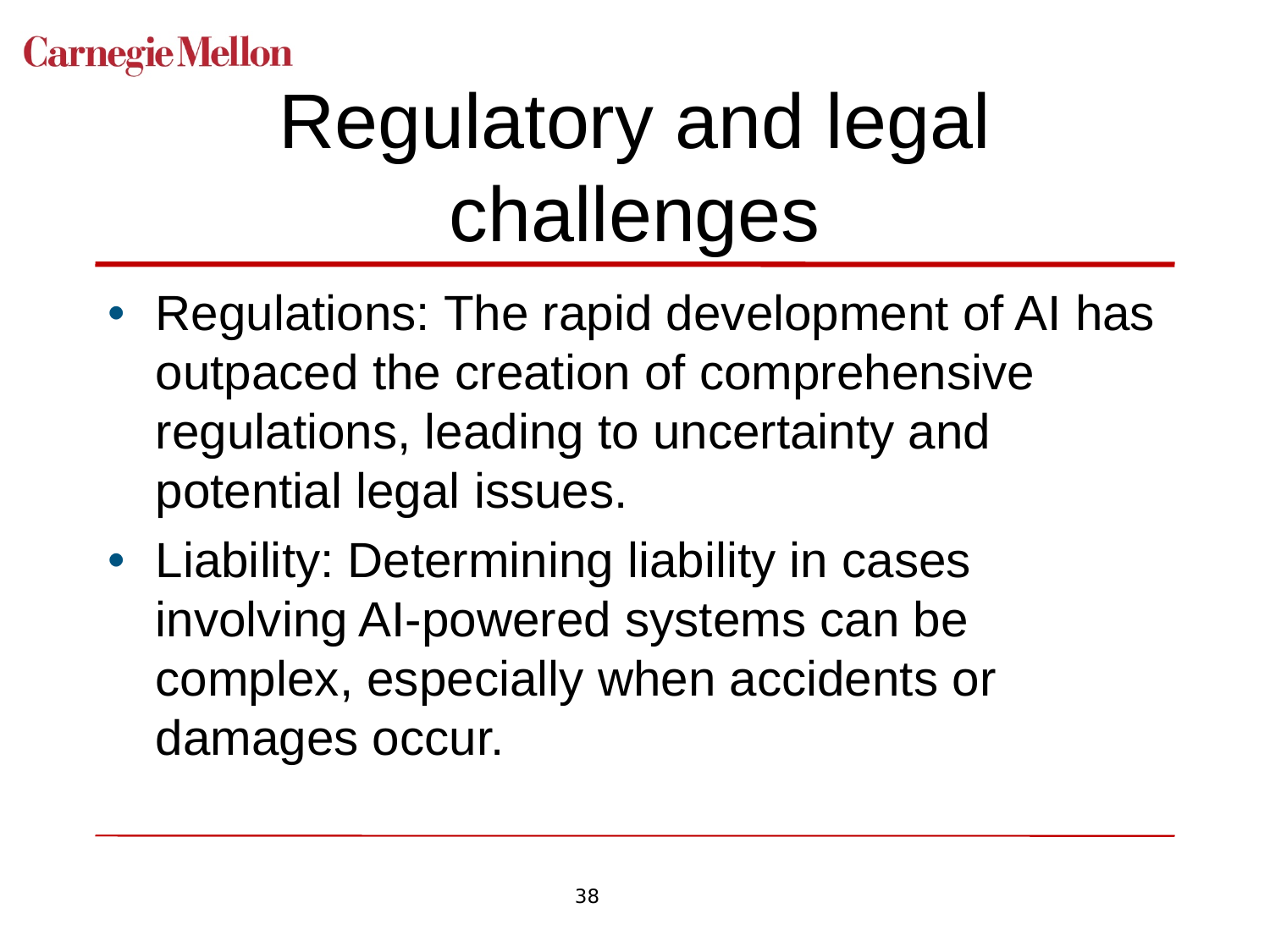

# Regulatory and legal challenges
Regulations: The rapid development of AI has outpaced the creation of comprehensive regulations, leading to uncertainty and potential legal issues.
Liability: Determining liability in cases involving AI-powered systems can be complex, especially when accidents or damages occur.